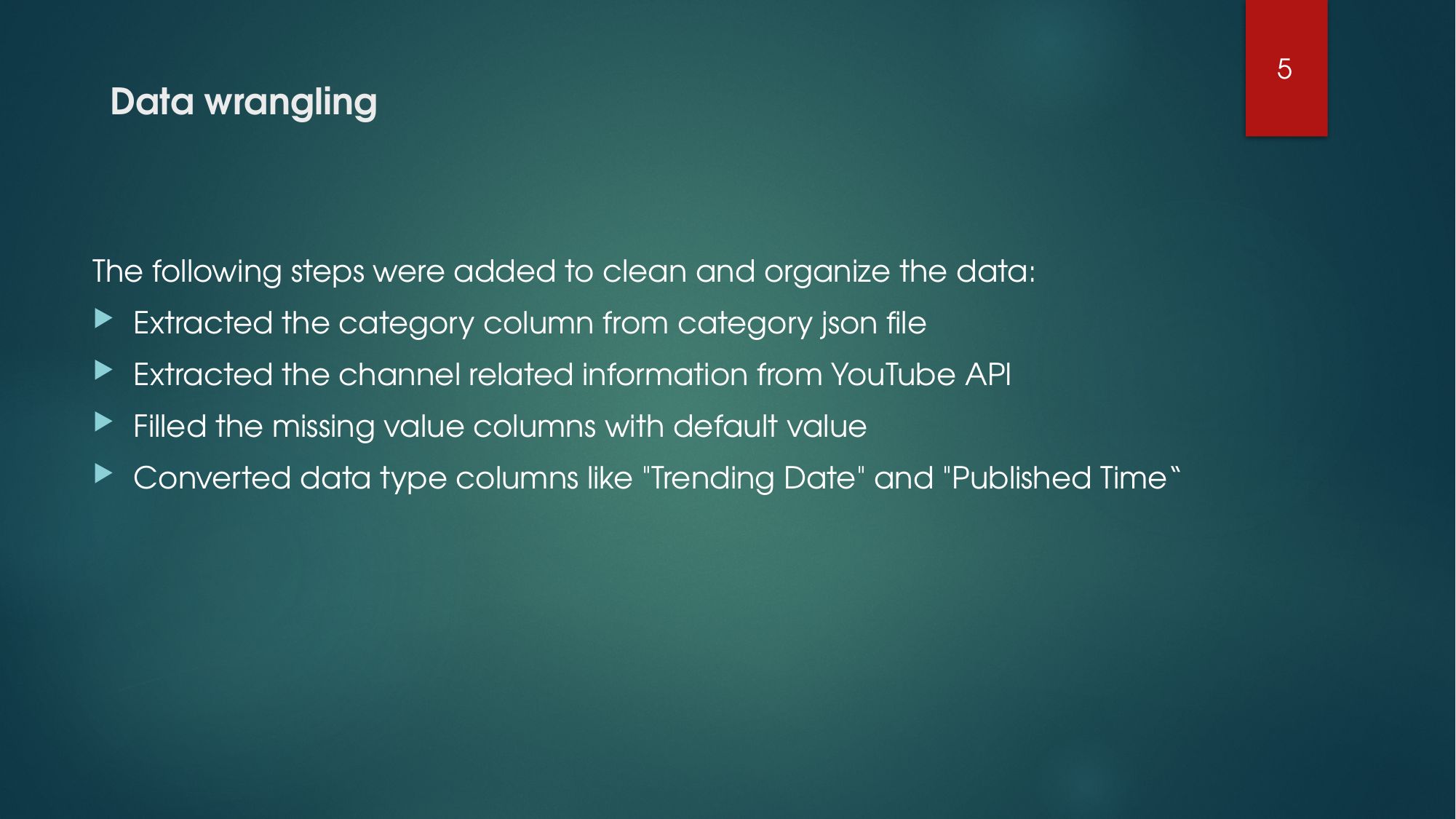

5

# Data wrangling
The following steps were added to clean and organize the data:
Extracted the category column from category json file
Extracted the channel related information from YouTube API
Filled the missing value columns with default value
Converted data type columns like "Trending Date" and "Published Time“